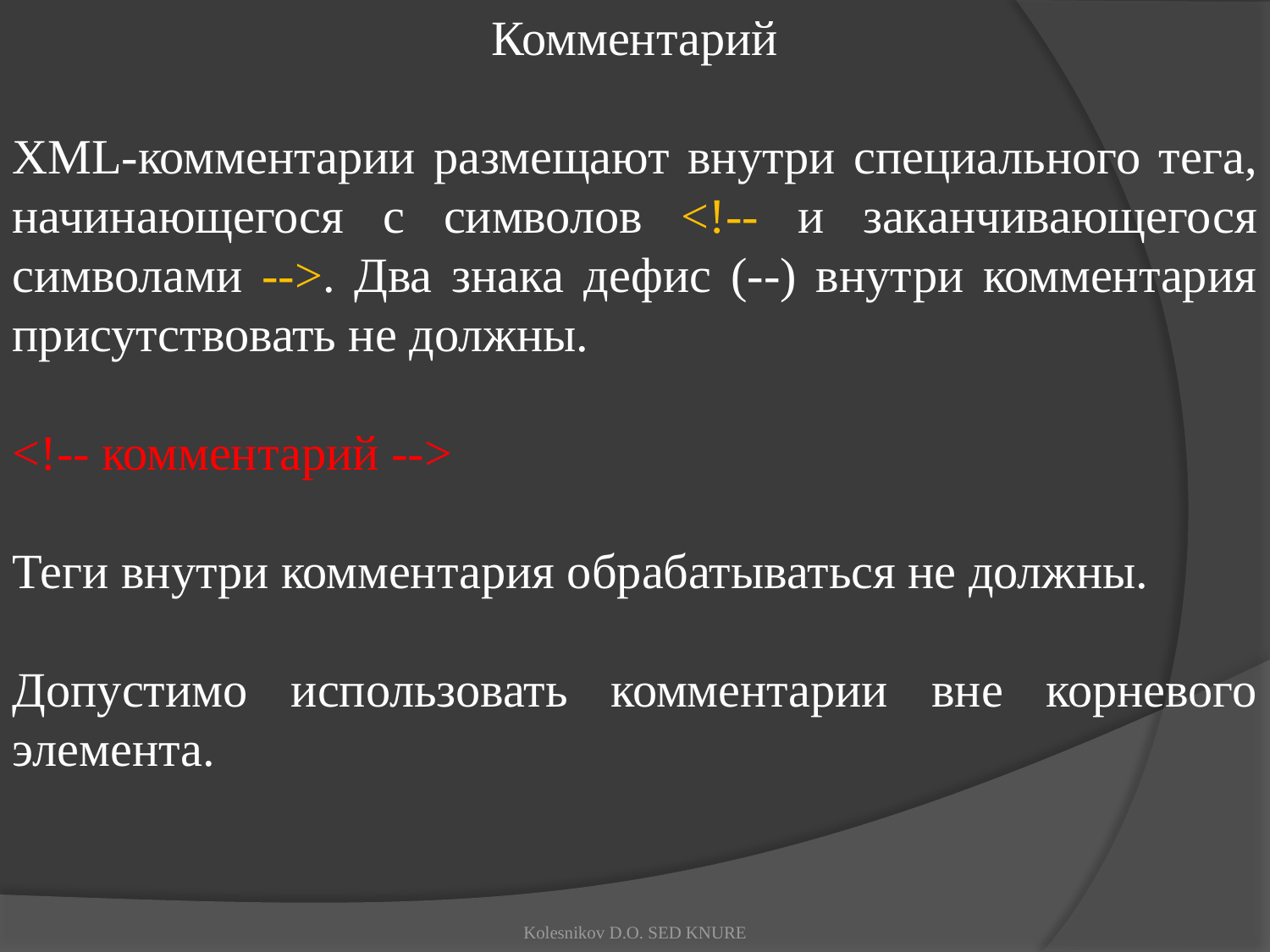

Комментарий

XML-комментарии размещают внутри специального тега, начинающегося с символов <!-- и заканчивающегося символами -->. Два знака дефис (--) внутри комментария присутствовать не должны.

<!-- комментарий -->

Теги внутри комментария обрабатываться не должны.

Допустимо использовать комментарии вне корневого элемента.
Kolesnikov D.O. SED KNURE